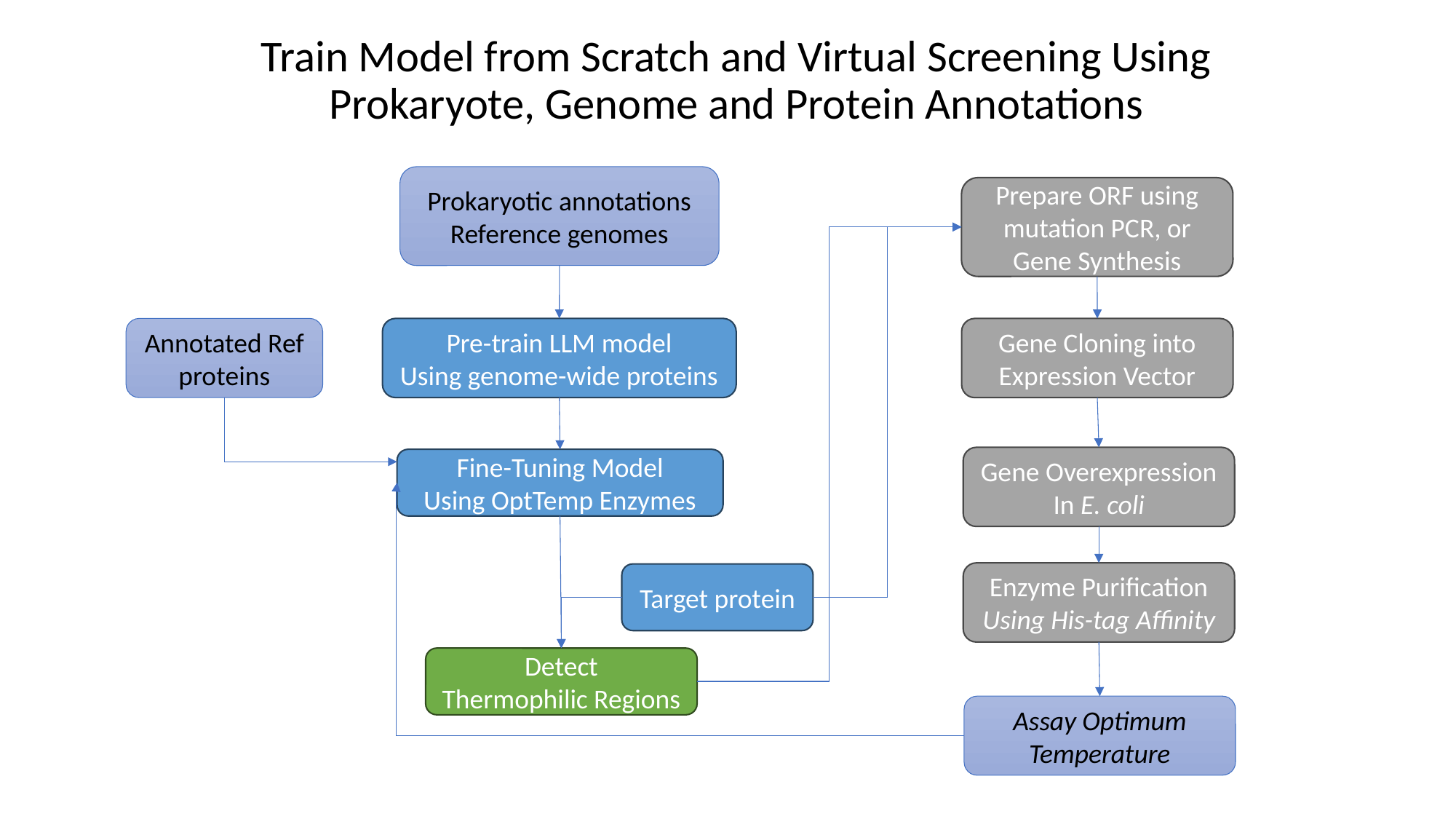

# Train Model from Scratch and Virtual Screening Using Prokaryote, Genome and Protein Annotations
Prokaryotic annotations
Reference genomes
Prepare ORF using mutation PCR, or
Gene Synthesis
Annotated Ref proteins
Pre-train LLM model
Using genome-wide proteins
Gene Cloning into
Expression Vector
Gene Overexpression
In E. coli
Fine-Tuning Model
Using OptTemp Enzymes
Enzyme Purification
Using His-tag Affinity
Target protein
Detect
Thermophilic Regions
Assay Optimum Temperature